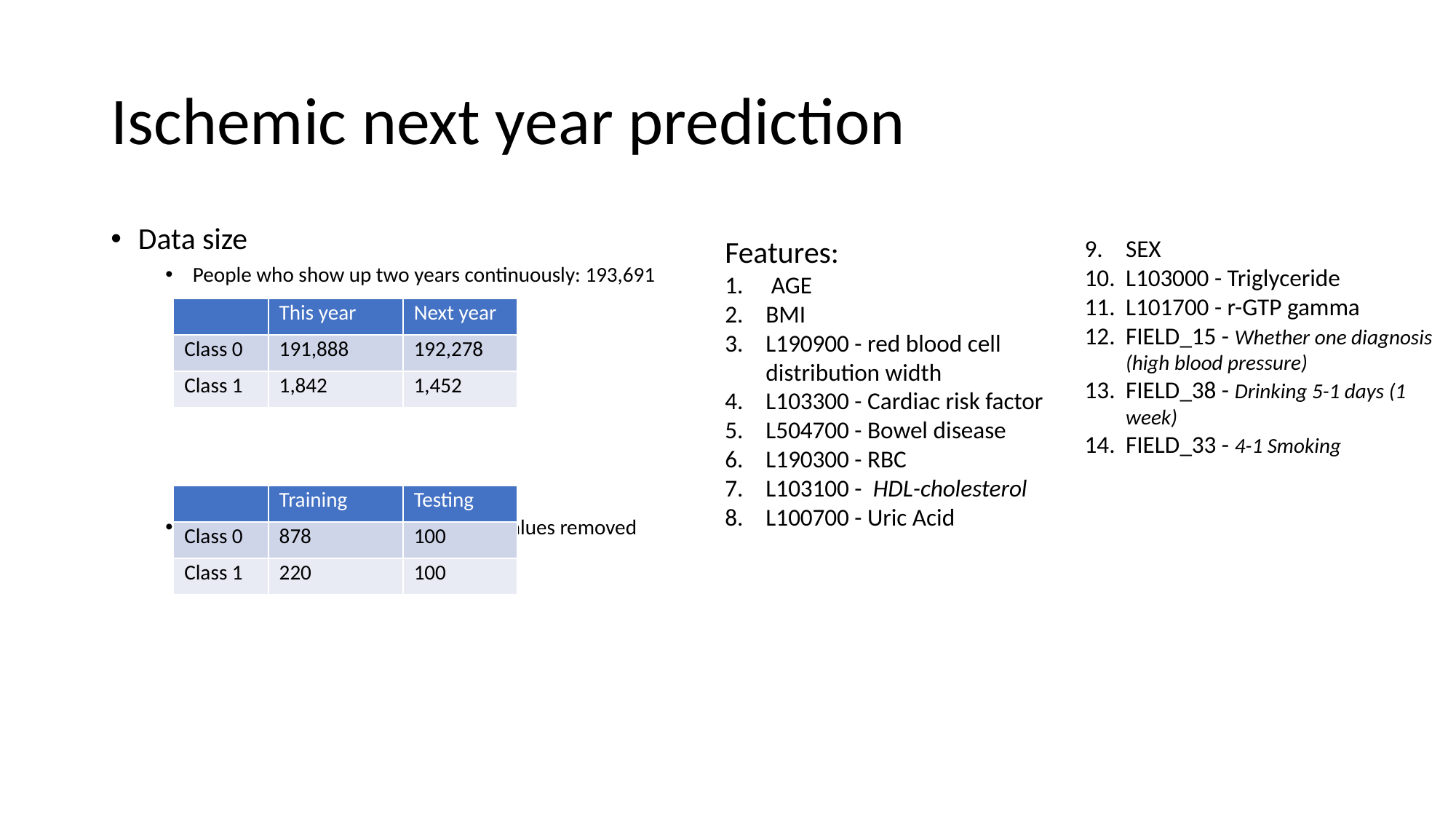

# Ischemic next year prediction
Data size
People who show up two years continuously: 193,691

After columns are selected and null values removed

Features:
 AGE
BMI
L190900 - red blood cell distribution width
L103300 - Cardiac risk factor
L504700 - Bowel disease
L190300 - RBC
L103100 -  HDL-cholesterol
L100700 - Uric Acid

SEX
L103000 - Triglyceride
L101700 - r-GTP gamma
FIELD_15 - Whether one diagnosis (high blood pressure)
FIELD_38 - Drinking 5-1 days (1 week)
FIELD_33 - 4-1 Smoking

|  | This year | Next year |
| --- | --- | --- |
| Class 0 | 191,888 | 192,278 |
| Class 1 | 1,842 | 1,452 |
|  | Training | Testing |
| --- | --- | --- |
| Class 0 | 878 | 100 |
| Class 1 | 220 | 100 |